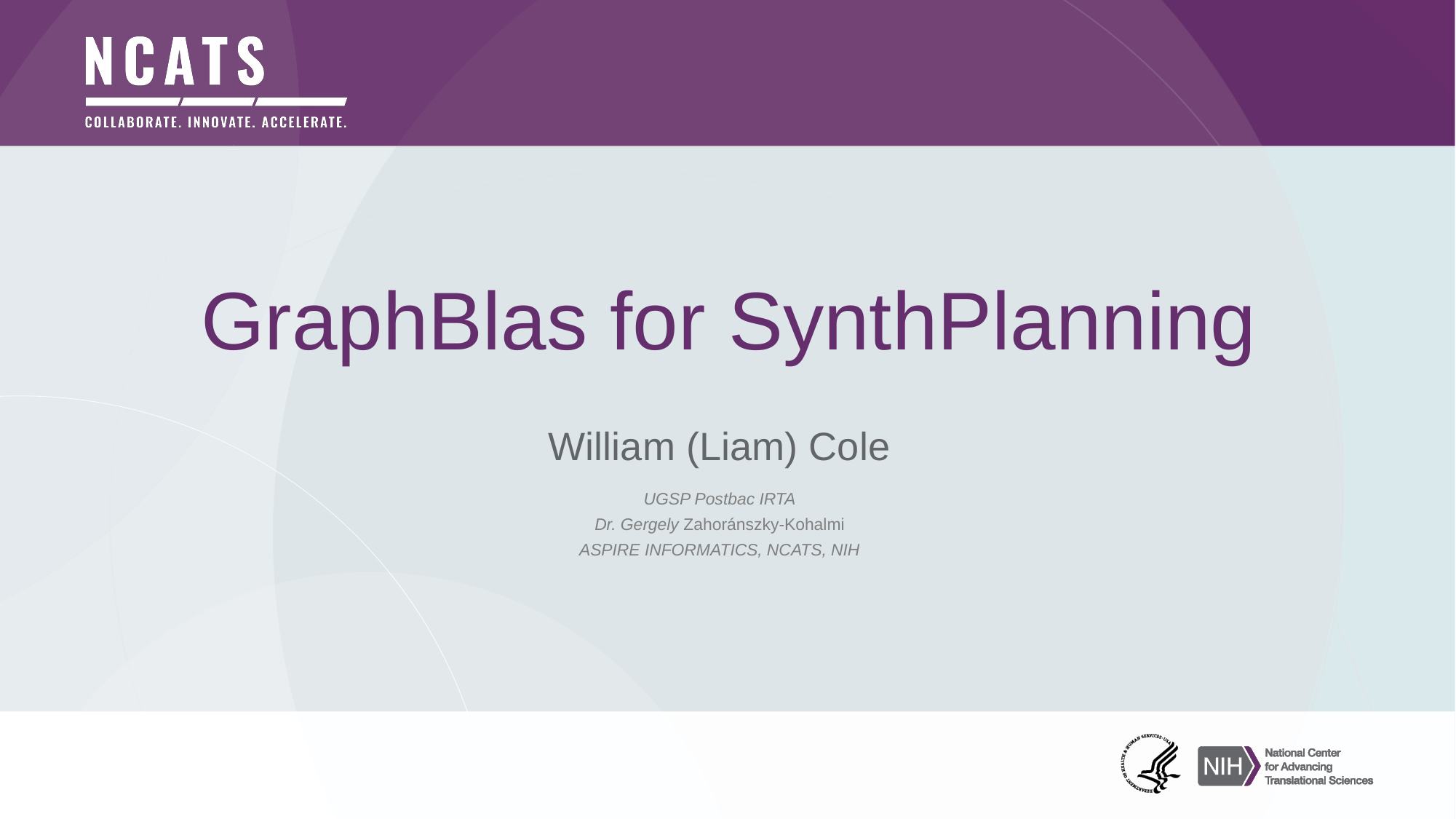

# GraphBlas for SynthPlanning
William (Liam) Cole
UGSP Postbac IRTA
Dr. Gergely Zahoránszky-Kohalmi
ASPIRE INFORMATICS, NCATS, NIH